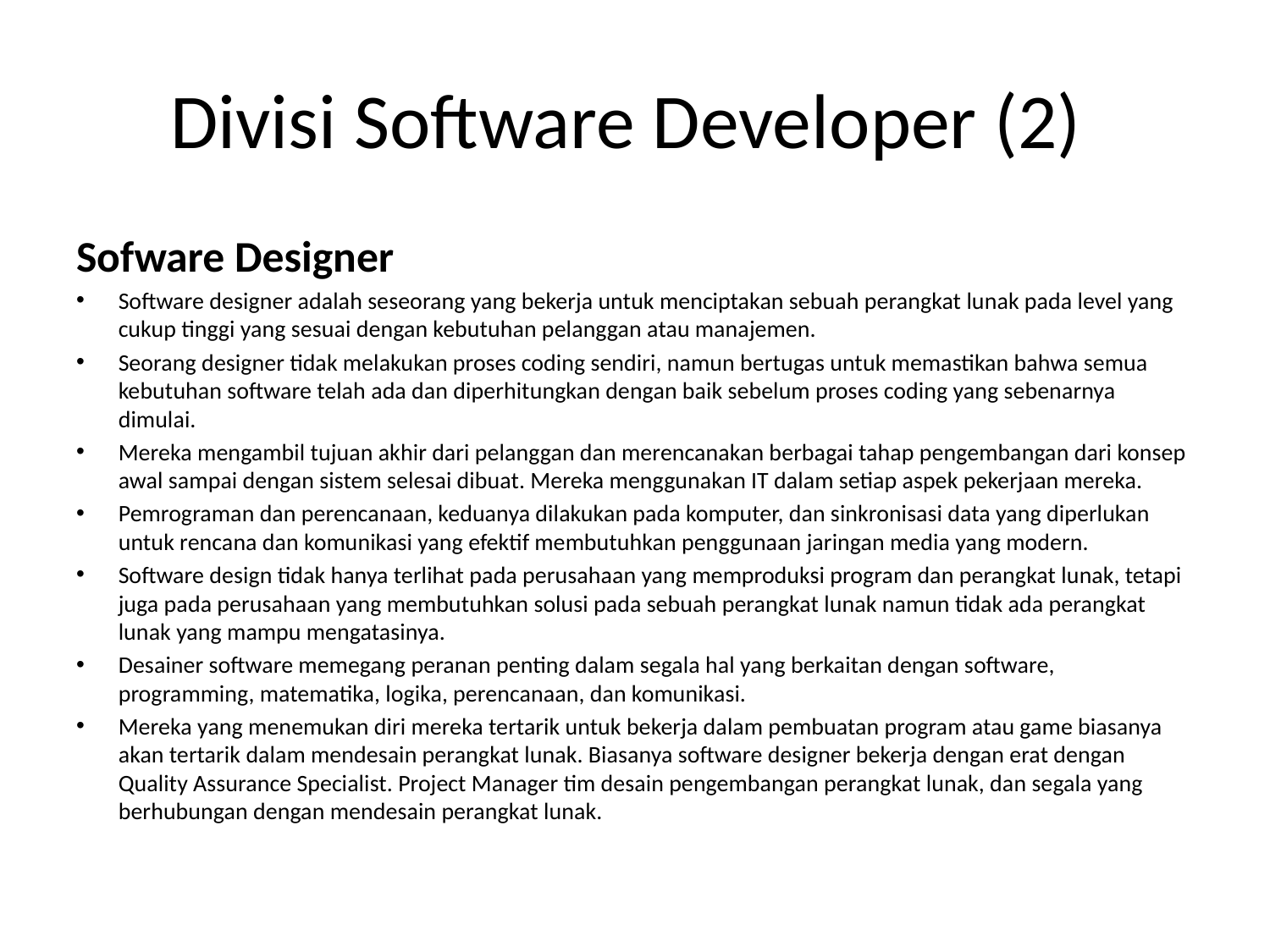

# Divisi Software Developer (2)
Sofware Designer
Software designer adalah seseorang yang bekerja untuk menciptakan sebuah perangkat lunak pada level yang cukup tinggi yang sesuai dengan kebutuhan pelanggan atau manajemen.
Seorang designer tidak melakukan proses coding sendiri, namun bertugas untuk memastikan bahwa semua kebutuhan software telah ada dan diperhitungkan dengan baik sebelum proses coding yang sebenarnya dimulai.
Mereka mengambil tujuan akhir dari pelanggan dan merencanakan berbagai tahap pengembangan dari konsep awal sampai dengan sistem selesai dibuat. Mereka menggunakan IT dalam setiap aspek pekerjaan mereka.
Pemrograman dan perencanaan, keduanya dilakukan pada komputer, dan sinkronisasi data yang diperlukan untuk rencana dan komunikasi yang efektif membutuhkan penggunaan jaringan media yang modern.
Software design tidak hanya terlihat pada perusahaan yang memproduksi program dan perangkat lunak, tetapi juga pada perusahaan yang membutuhkan solusi pada sebuah perangkat lunak namun tidak ada perangkat lunak yang mampu mengatasinya.
Desainer software memegang peranan penting dalam segala hal yang berkaitan dengan software, programming, matematika, logika, perencanaan, dan komunikasi.
Mereka yang menemukan diri mereka tertarik untuk bekerja dalam pembuatan program atau game biasanya akan tertarik dalam mendesain perangkat lunak. Biasanya software designer bekerja dengan erat dengan Quality Assurance Specialist. Project Manager tim desain pengembangan perangkat lunak, dan segala yang berhubungan dengan mendesain perangkat lunak.